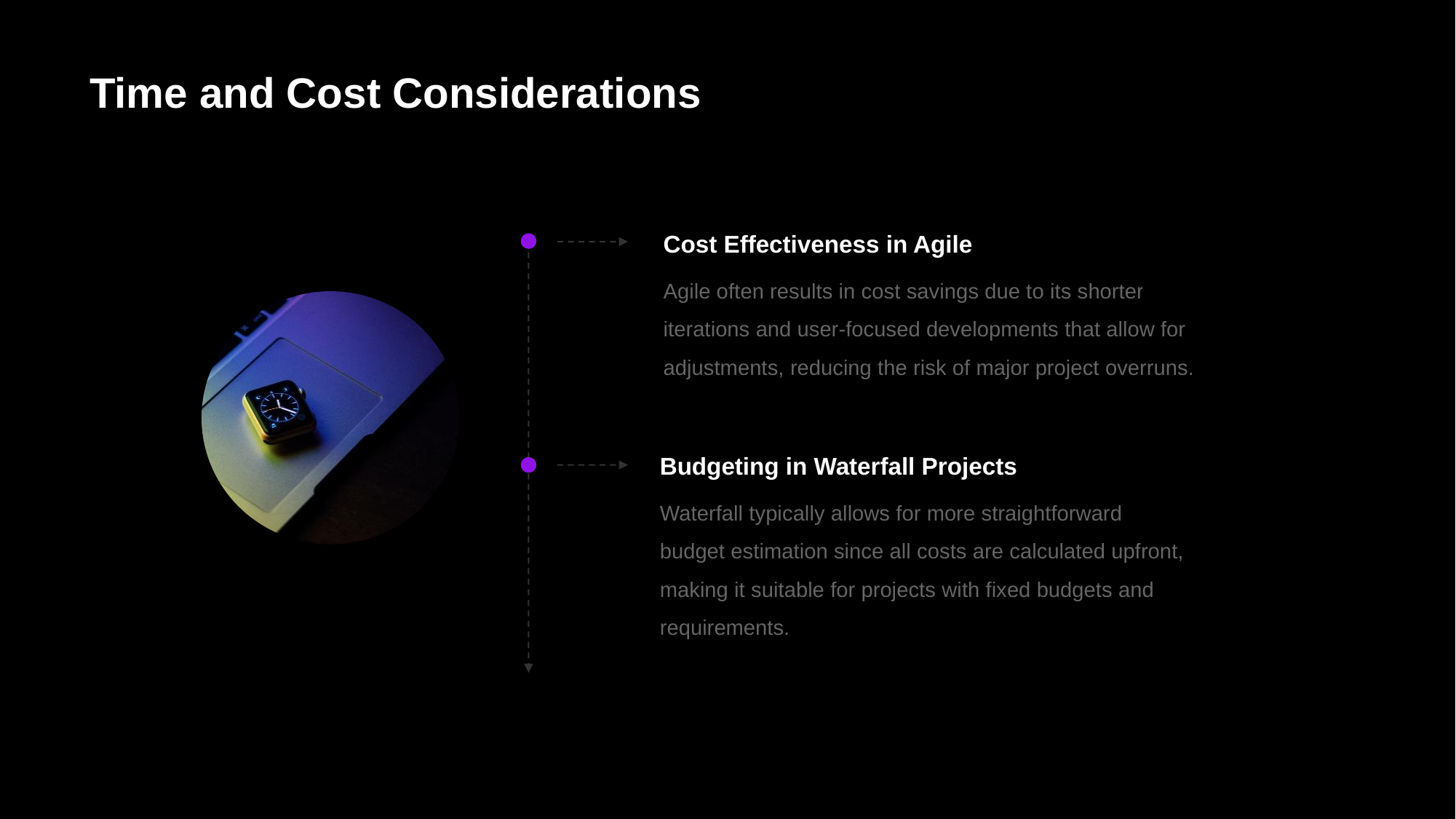

# Time and Cost Considerations
Cost Effectiveness in Agile

Agile often results in cost savings due to its shorter iterations and user-focused developments that allow for adjustments, reducing the risk of major project overruns.

Budgeting in Waterfall Projects
Waterfall typically allows for more straightforward budget estimation since all costs are calculated upfront, making it suitable for projects with fixed budgets and requirements.